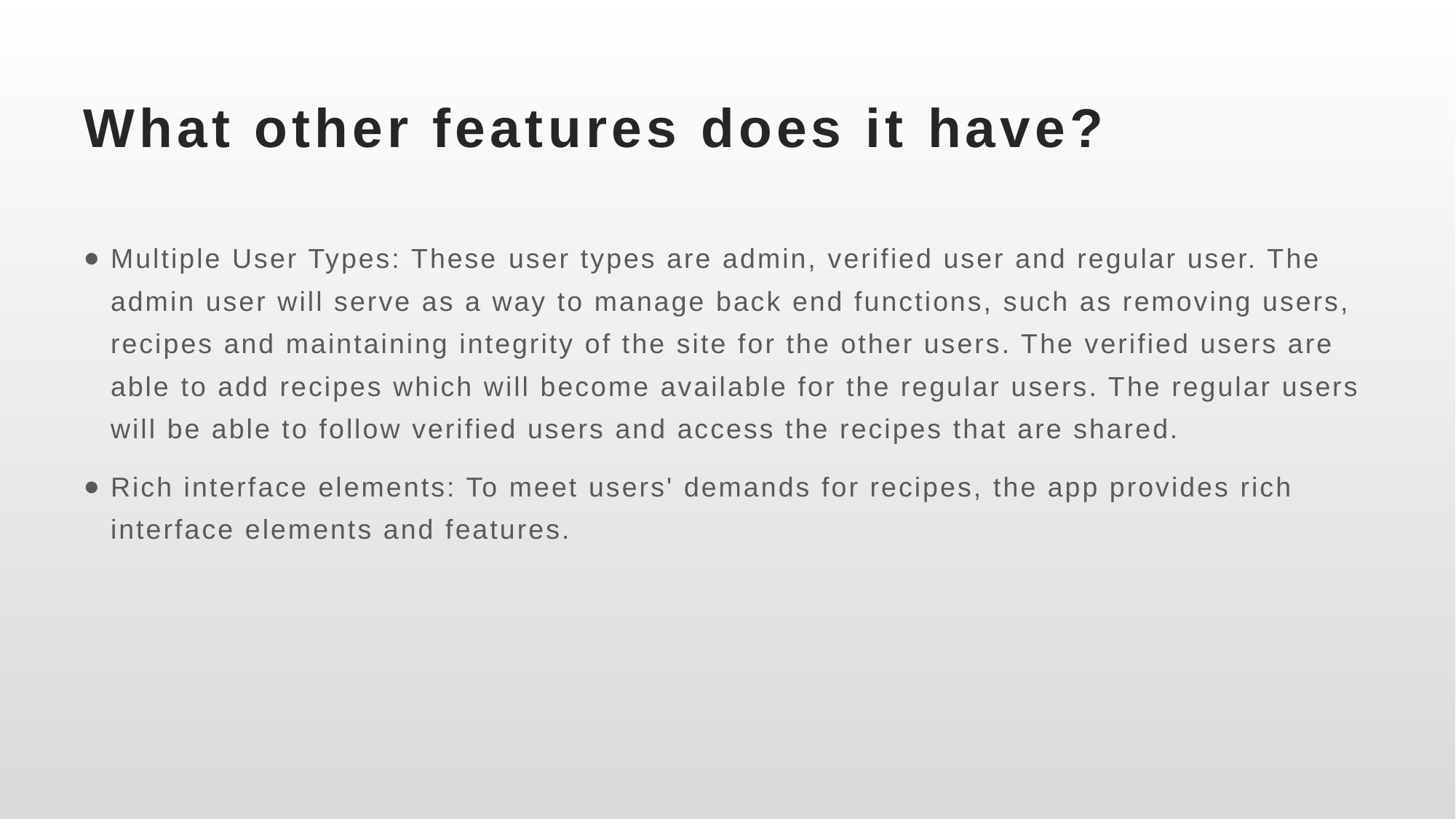

# What other features does it have?

Multiple User Types: These user types are admin, verified user and regular user. The admin user will serve as a way to manage back end functions, such as removing users, recipes and maintaining integrity of the site for the other users. The verified users are able to add recipes which will become available for the regular users. The regular users will be able to follow verified users and access the recipes that are shared.
Rich interface elements: To meet users' demands for recipes, the app provides rich interface elements and features.